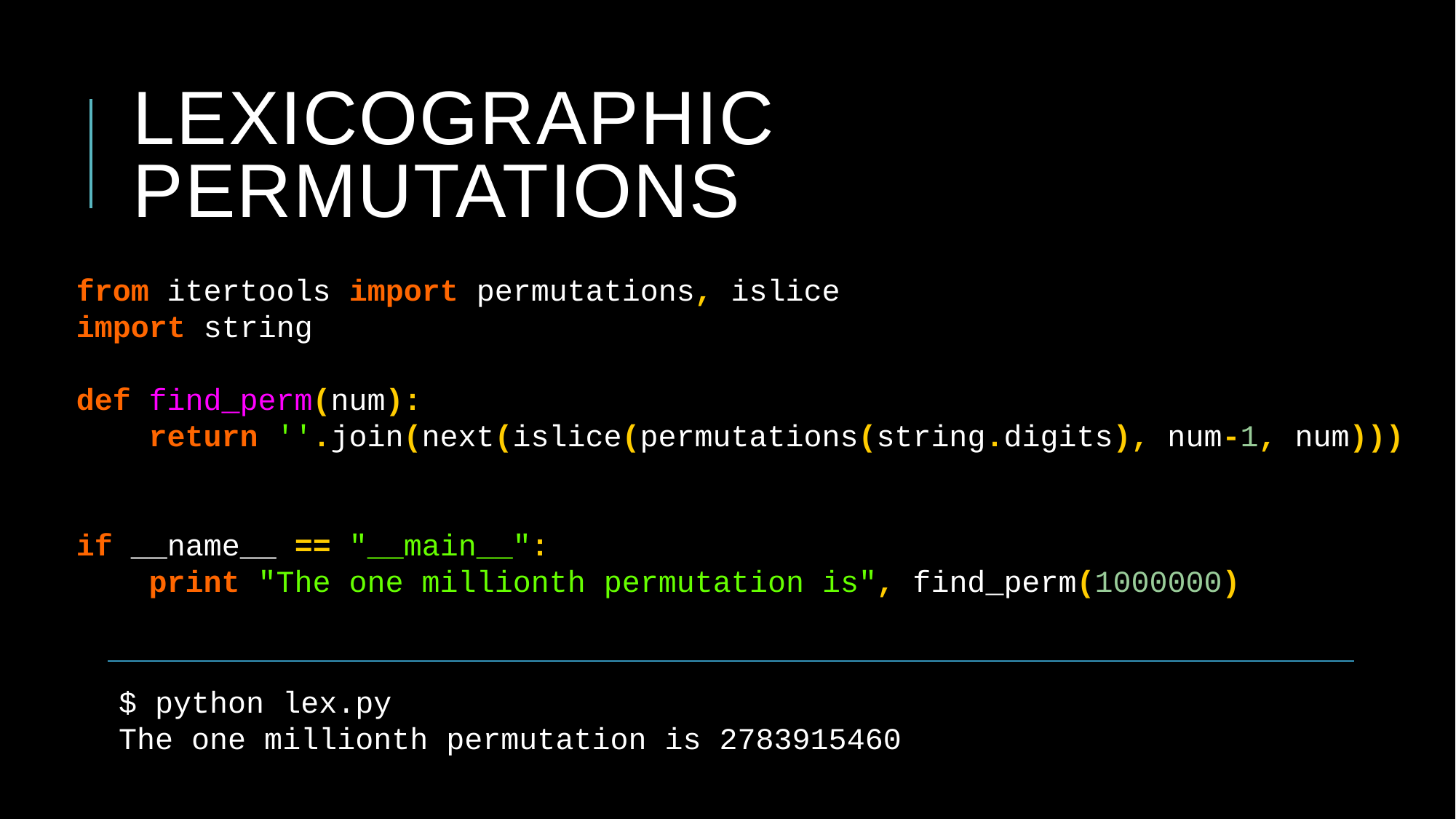

# Lexicographic permutations
from itertools import permutations, islice
import string
def find_perm(num):
    return ''.join(next(islice(permutations(string.digits), num-1, num)))
if __name__ == "__main__":
    print "The one millionth permutation is", find_perm(1000000)
$ python lex.py
The one millionth permutation is 2783915460